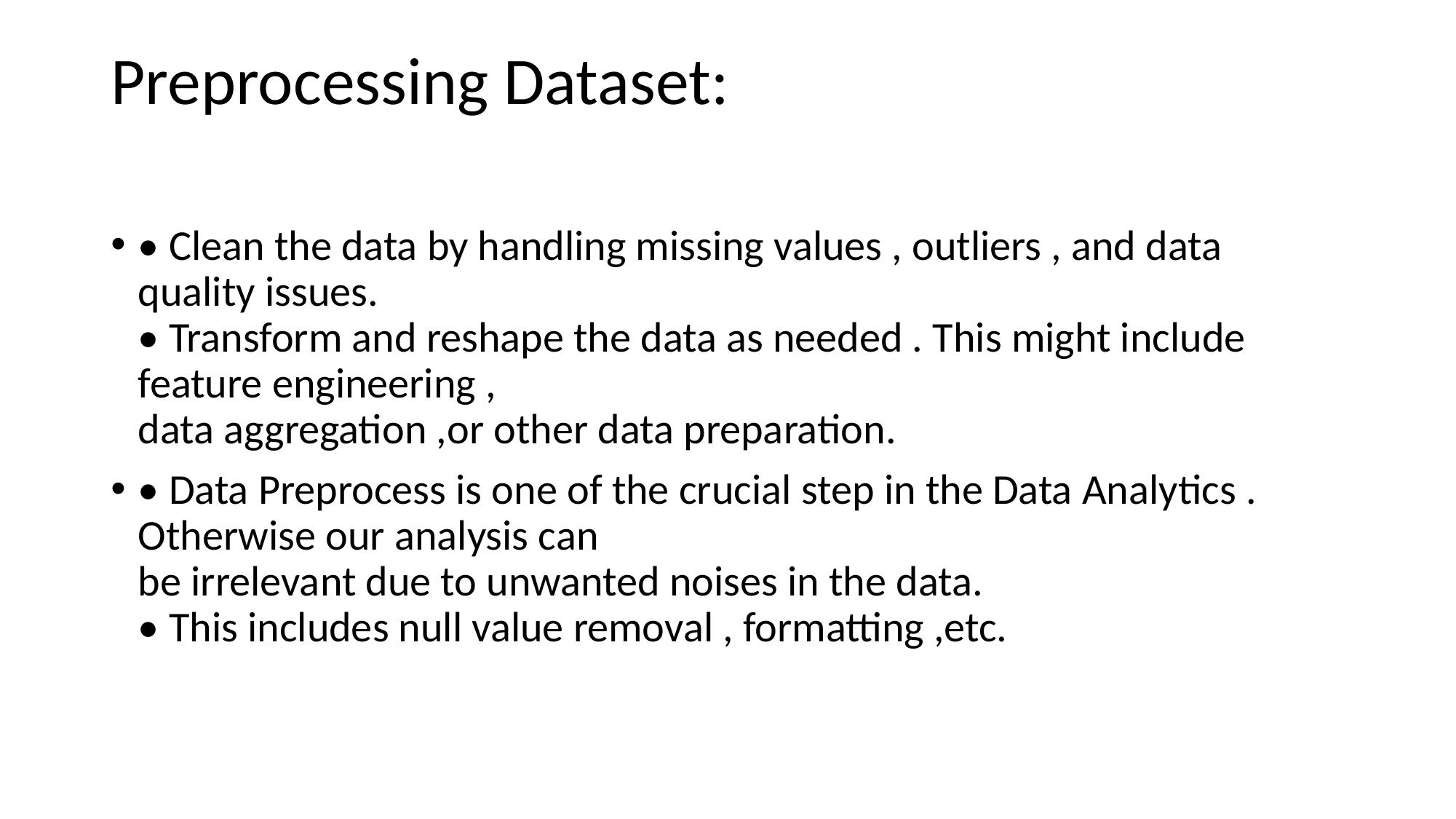

# Preprocessing Dataset:
• Clean the data by handling missing values , outliers , and data quality issues.
• Transform and reshape the data as needed . This might include feature engineering ,
data aggregation ,or other data preparation.
• Data Preprocess is one of the crucial step in the Data Analytics . Otherwise our analysis can
be irrelevant due to unwanted noises in the data.
• This includes null value removal , formatting ,etc.